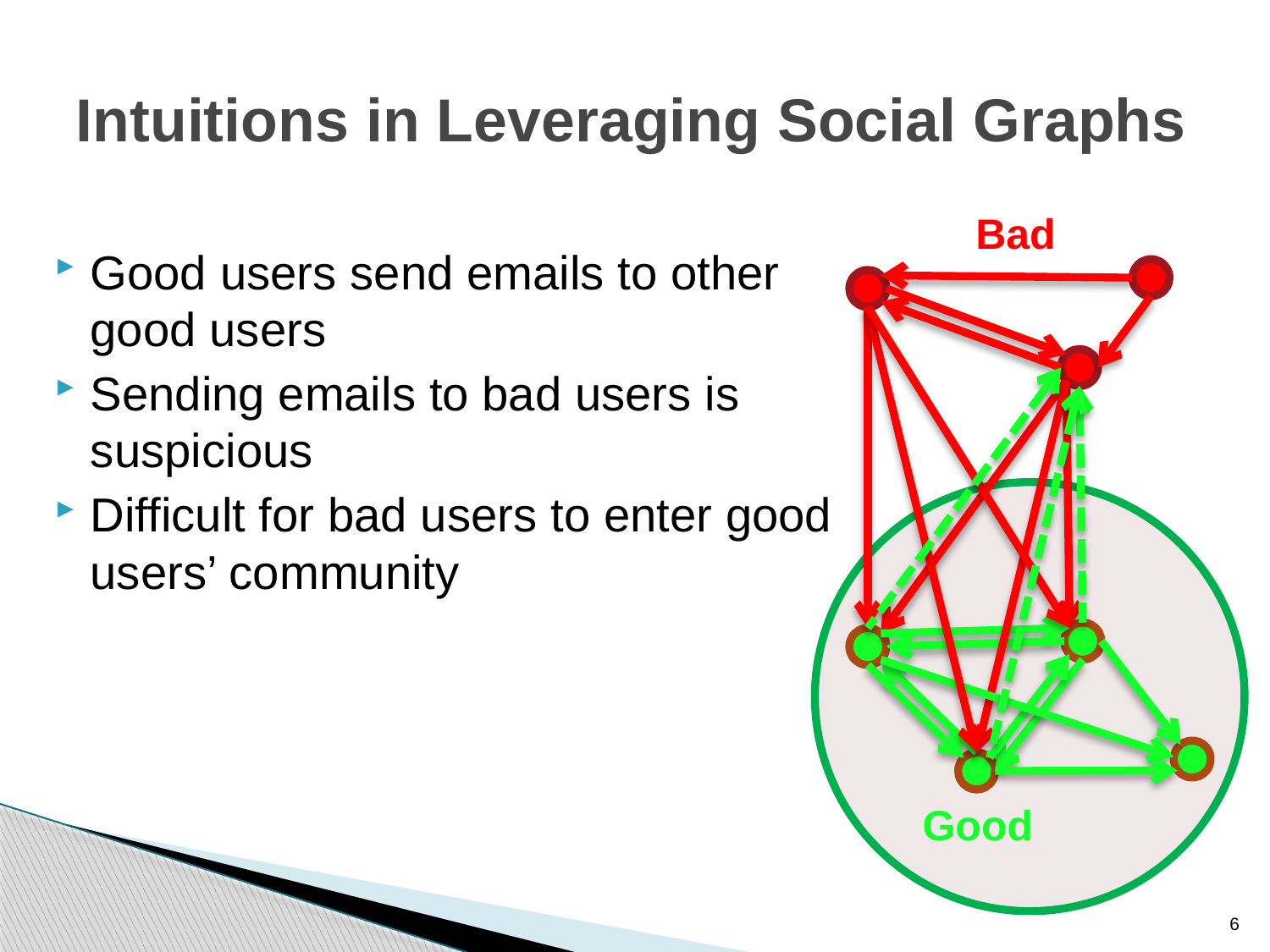

# Intuitions in Leveraging Social Graphs
Bad
Good users send emails to other good users
Sending emails to bad users is suspicious
Difficult for bad users to enter good users’ community

Good
6